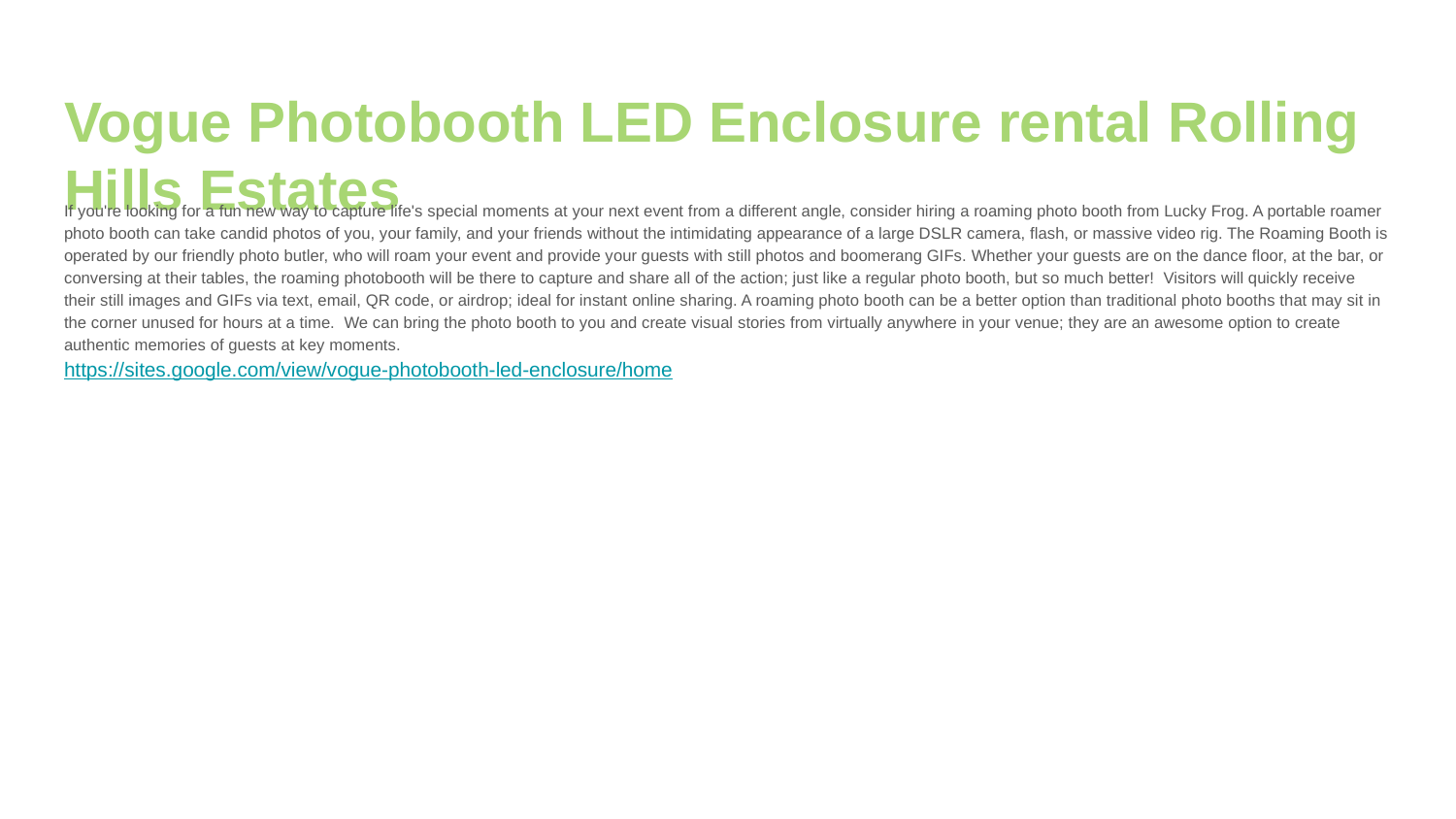

# Vogue Photobooth LED Enclosure rental Rolling Hills Estates
If you're looking for a fun new way to capture life's special moments at your next event from a different angle, consider hiring a roaming photo booth from Lucky Frog. A portable roamer photo booth can take candid photos of you, your family, and your friends without the intimidating appearance of a large DSLR camera, flash, or massive video rig. The Roaming Booth is operated by our friendly photo butler, who will roam your event and provide your guests with still photos and boomerang GIFs. Whether your guests are on the dance floor, at the bar, or conversing at their tables, the roaming photobooth will be there to capture and share all of the action; just like a regular photo booth, but so much better!  Visitors will quickly receive their still images and GIFs via text, email, QR code, or airdrop; ideal for instant online sharing. A roaming photo booth can be a better option than traditional photo booths that may sit in the corner unused for hours at a time.  We can bring the photo booth to you and create visual stories from virtually anywhere in your venue; they are an awesome option to create authentic memories of guests at key moments.
https://sites.google.com/view/vogue-photobooth-led-enclosure/home